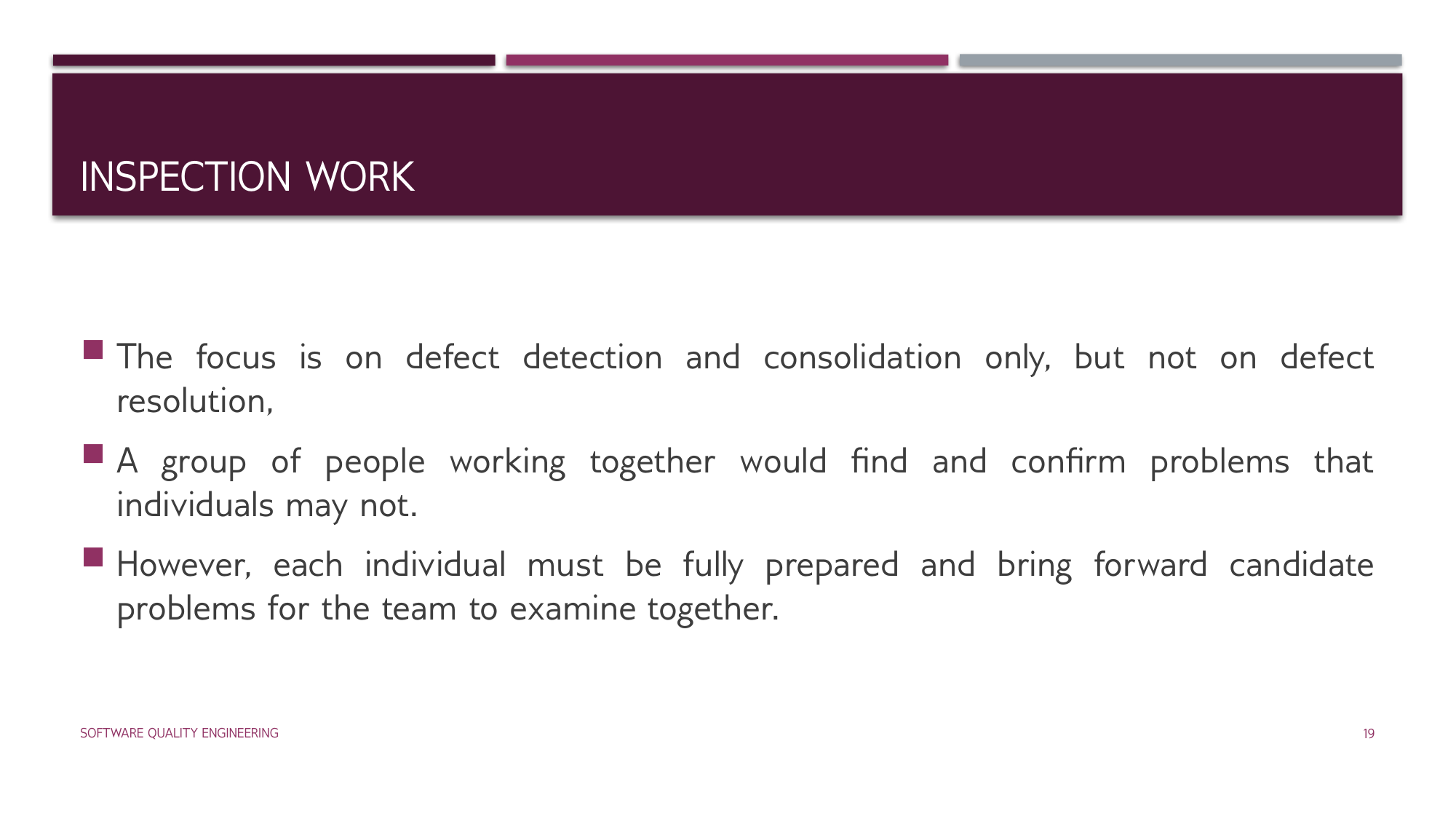

# Inspection work
The focus is on defect detection and consolidation only, but not on defect resolution,
A group of people working together would find and confirm problems that individuals may not.
However, each individual must be fully prepared and bring forward candidate problems for the team to examine together.
Software Quality Engineering
19